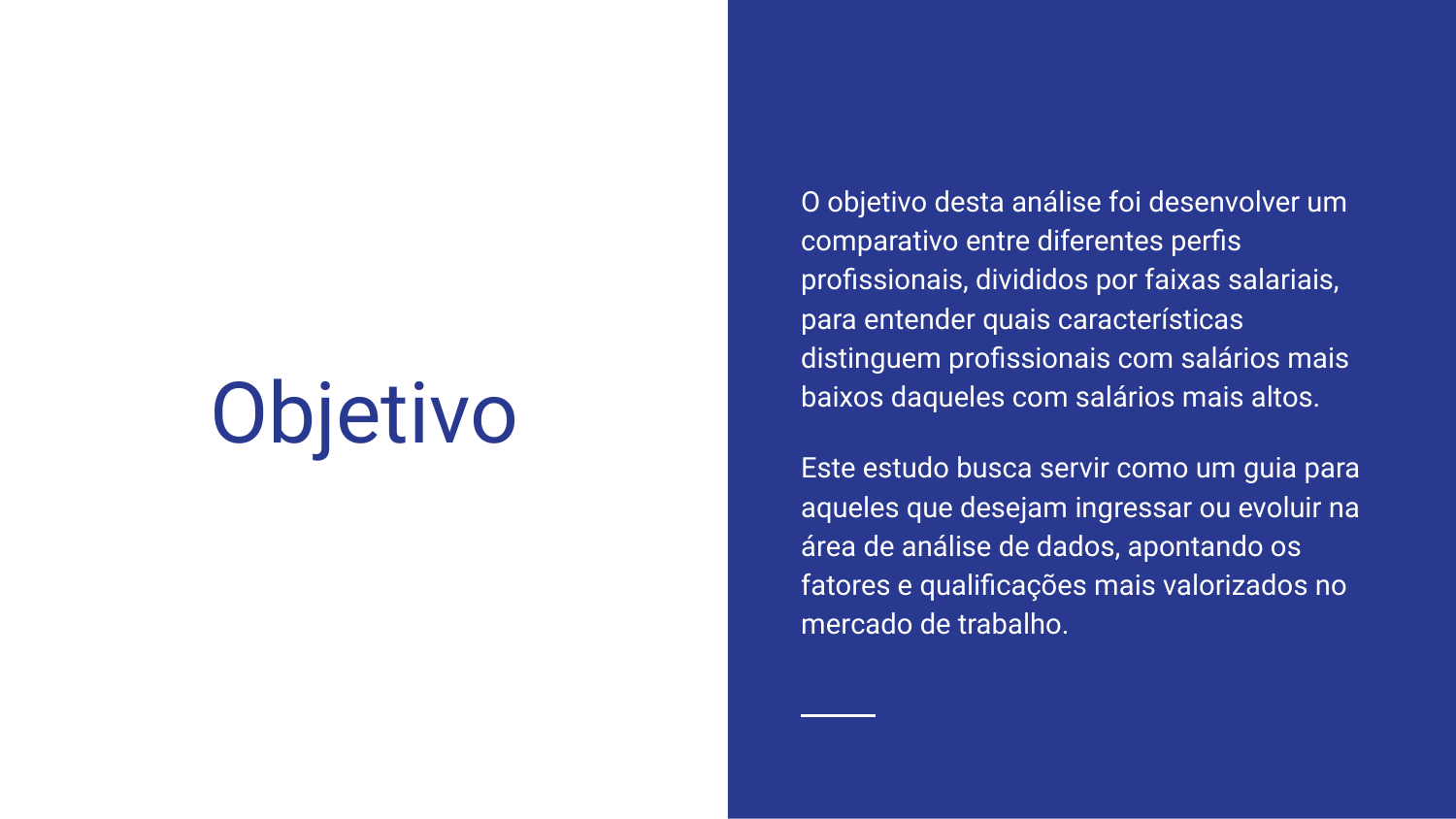

O objetivo desta análise foi desenvolver um comparativo entre diferentes perfis profissionais, divididos por faixas salariais, para entender quais características distinguem profissionais com salários mais baixos daqueles com salários mais altos.
Este estudo busca servir como um guia para aqueles que desejam ingressar ou evoluir na área de análise de dados, apontando os fatores e qualificações mais valorizados no mercado de trabalho.
# Objetivo